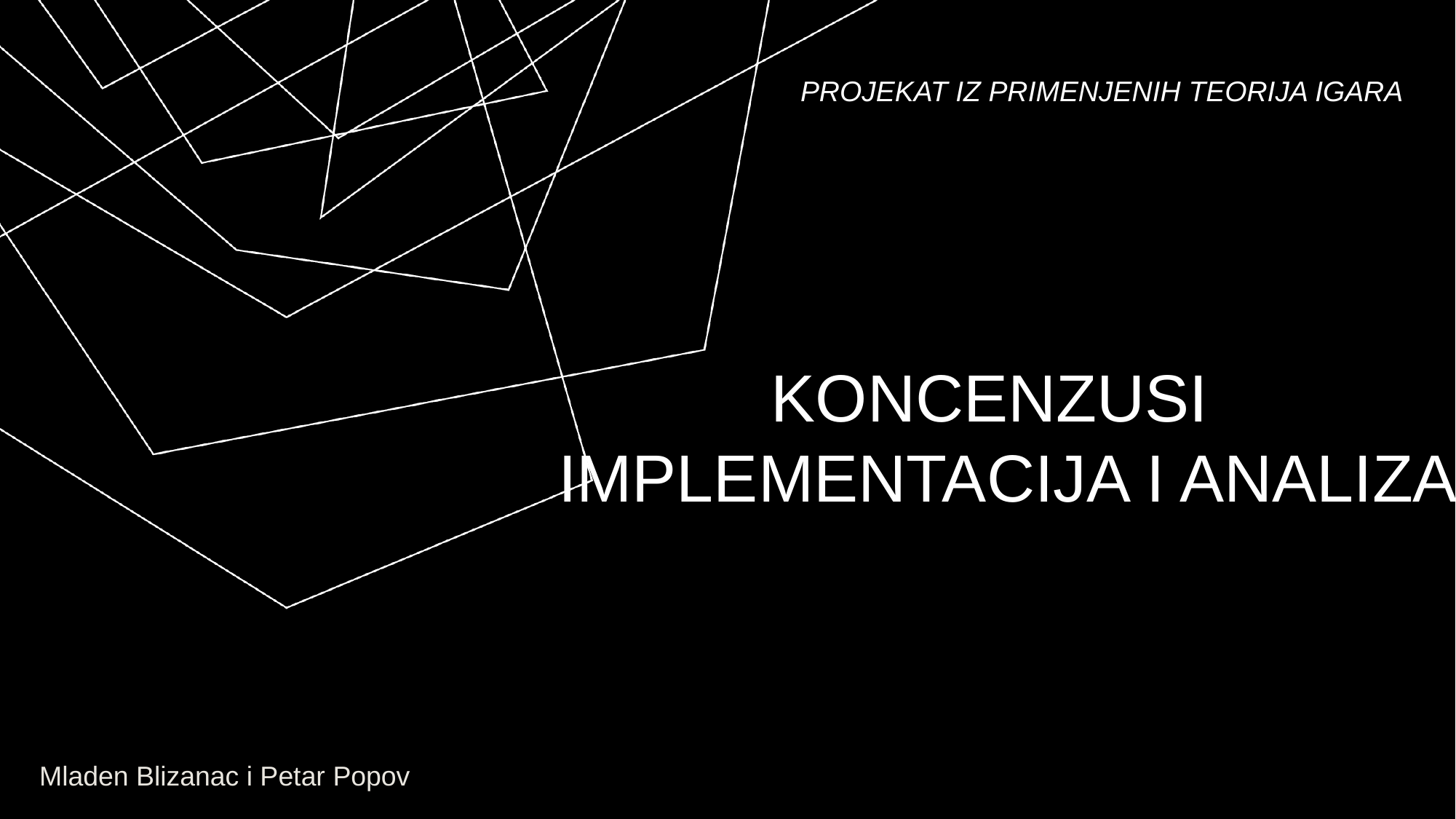

# Projekat iz primenjenih teorija igara
KONCENZUSI
 IMPLEMENTACIJA I ANALIZA
Mladen Blizanac i Petar Popov